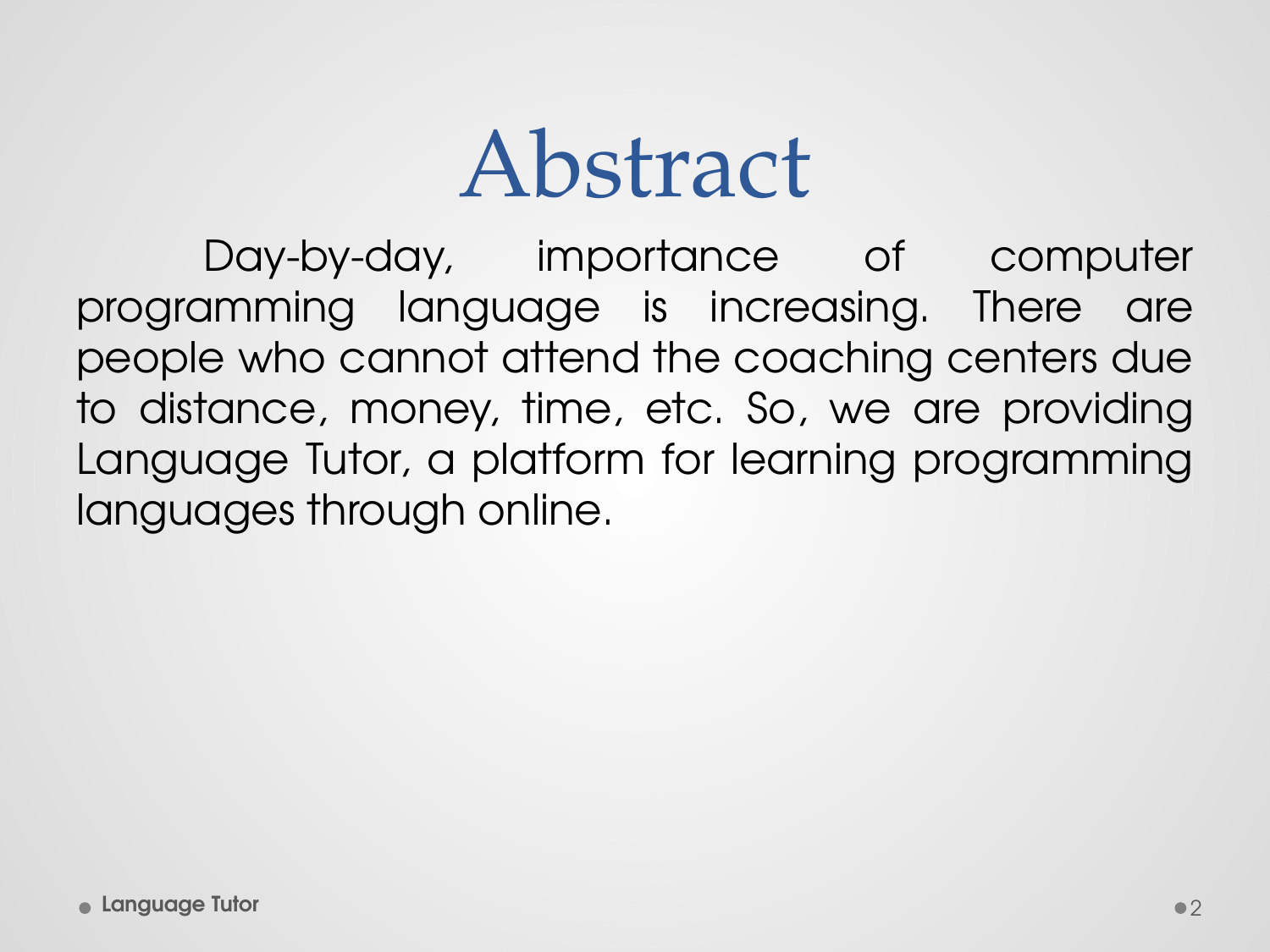

# Abstract
	Day-by-day, importance of computer programming language is increasing. There are people who cannot attend the coaching centers due to distance, money, time, etc. So, we are providing Language Tutor, a platform for learning programming languages through online.
Language Tutor
2